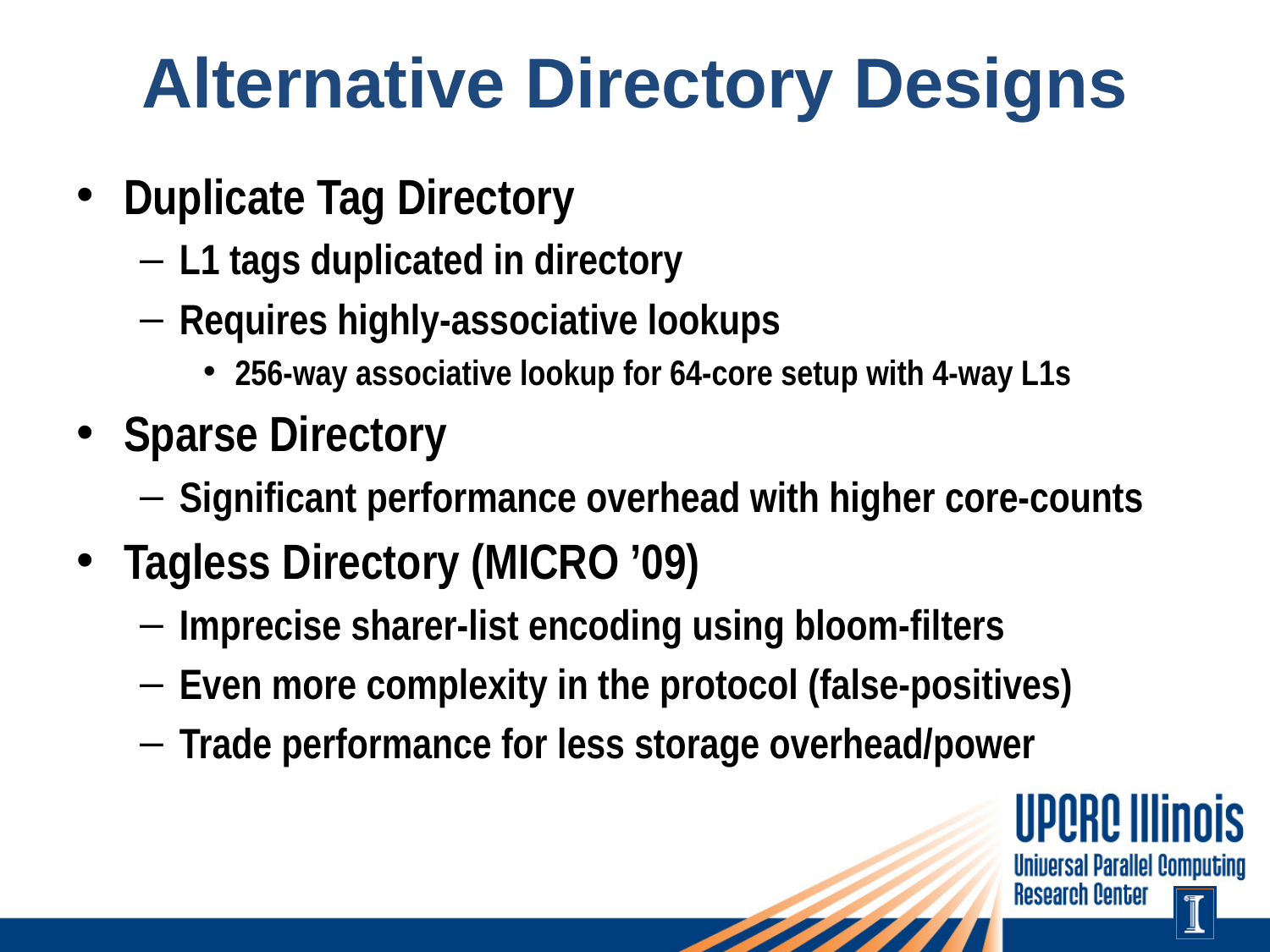

# Alternative Directory Designs
Duplicate Tag Directory
L1 tags duplicated in directory
Requires highly-associative lookups
256-way associative lookup for 64-core setup with 4-way L1s
Sparse Directory
Significant performance overhead with higher core-counts
Tagless Directory (MICRO ’09)
Imprecise sharer-list encoding using bloom-filters
Even more complexity in the protocol (false-positives)
Trade performance for less storage overhead/power